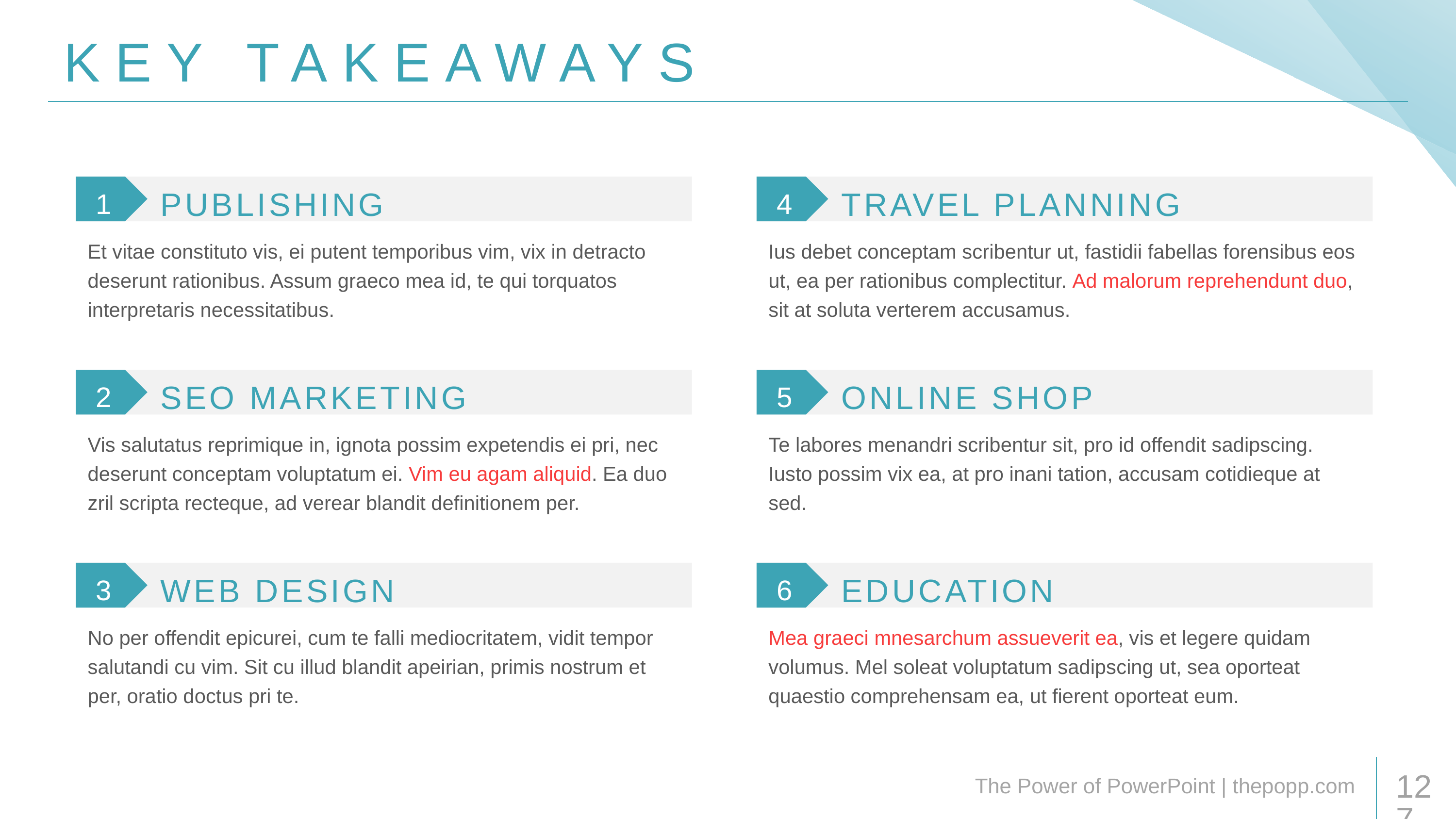

# KEY TAKEAWAYS
1
PUBLISHING
4
TRAVEL PLANNING
Et vitae constituto vis, ei putent temporibus vim, vix in detracto deserunt rationibus. Assum graeco mea id, te qui torquatos interpretaris necessitatibus.
Ius debet conceptam scribentur ut, fastidii fabellas forensibus eos ut, ea per rationibus complectitur. Ad malorum reprehendunt duo, sit at soluta verterem accusamus.
2
SEO MARKETING
5
ONLINE SHOP
Vis salutatus reprimique in, ignota possim expetendis ei pri, nec deserunt conceptam voluptatum ei. Vim eu agam aliquid. Ea duo zril scripta recteque, ad verear blandit definitionem per.
Te labores menandri scribentur sit, pro id offendit sadipscing. Iusto possim vix ea, at pro inani tation, accusam cotidieque at sed.
3
WEB DESIGN
6
EDUCATION
No per offendit epicurei, cum te falli mediocritatem, vidit tempor salutandi cu vim. Sit cu illud blandit apeirian, primis nostrum et per, oratio doctus pri te.
Mea graeci mnesarchum assueverit ea, vis et legere quidam volumus. Mel soleat voluptatum sadipscing ut, sea oporteat quaestio comprehensam ea, ut fierent oporteat eum.
The Power of PowerPoint | thepopp.com
127